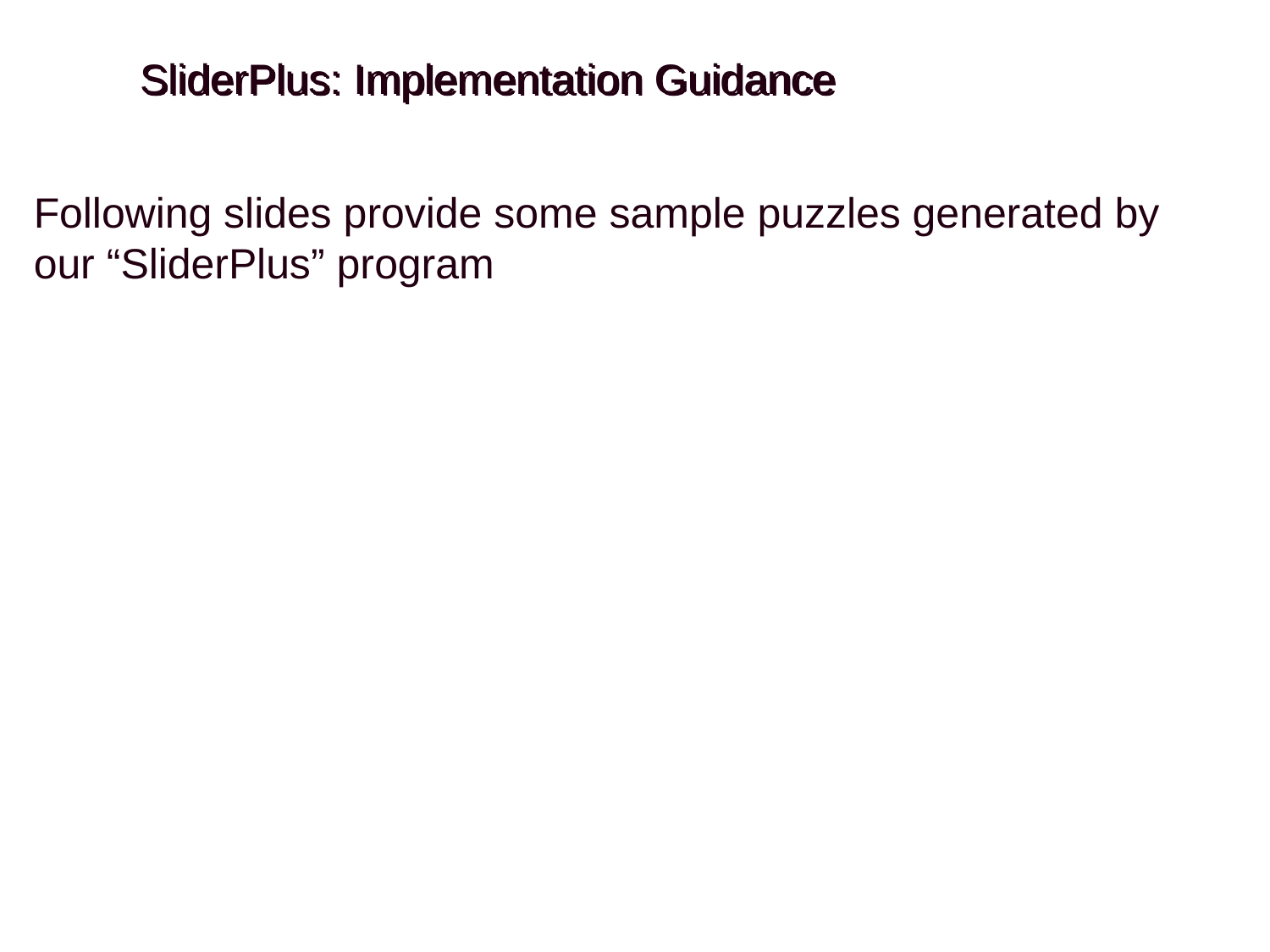

# SliderPlus: Implementation Guidance
Following slides provide some sample puzzles generated by our “SliderPlus” program